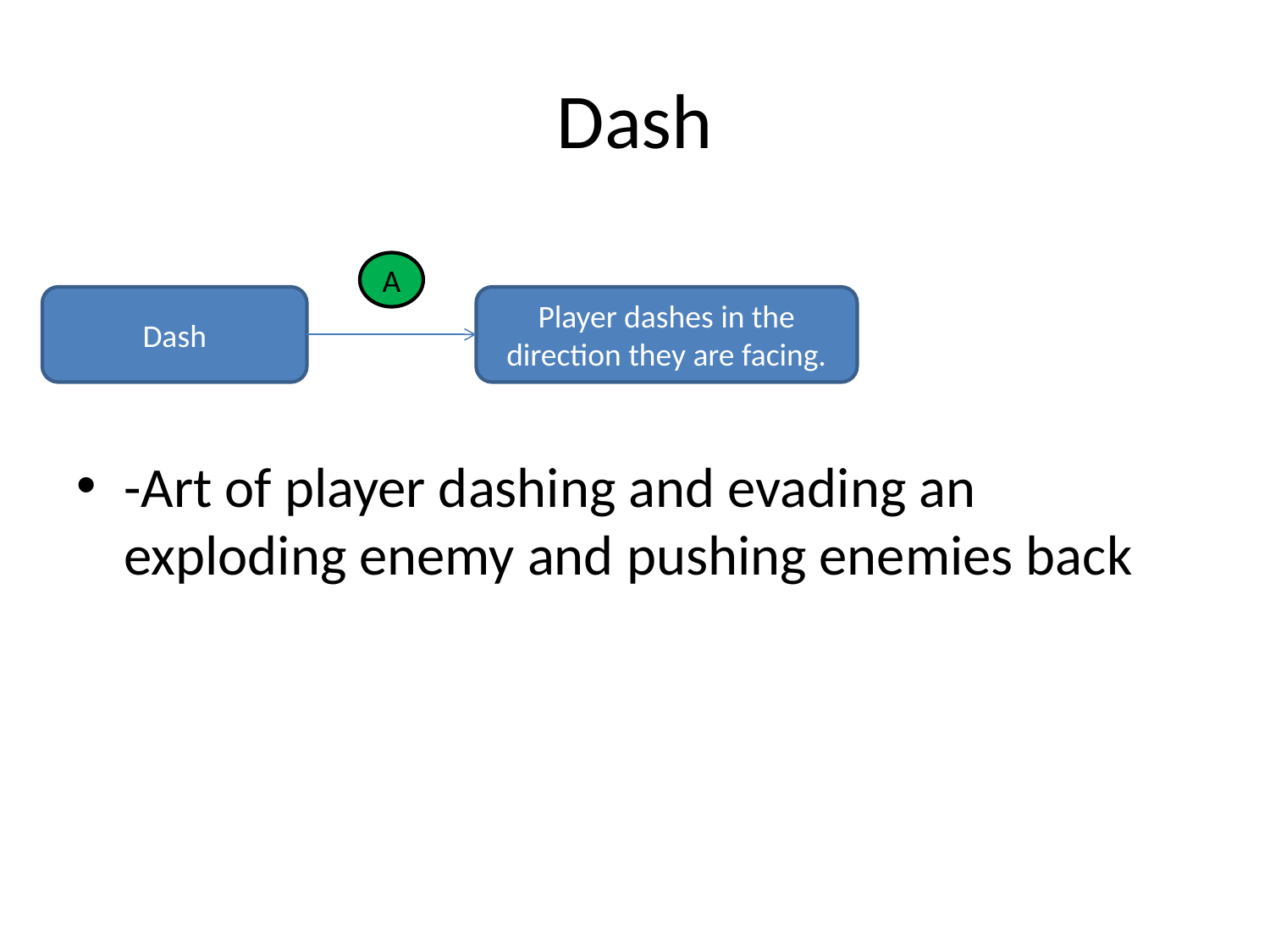

# Dash
A
Dash
Player dashes in the direction they are facing.
-Art of player dashing and evading an exploding enemy and pushing enemies back